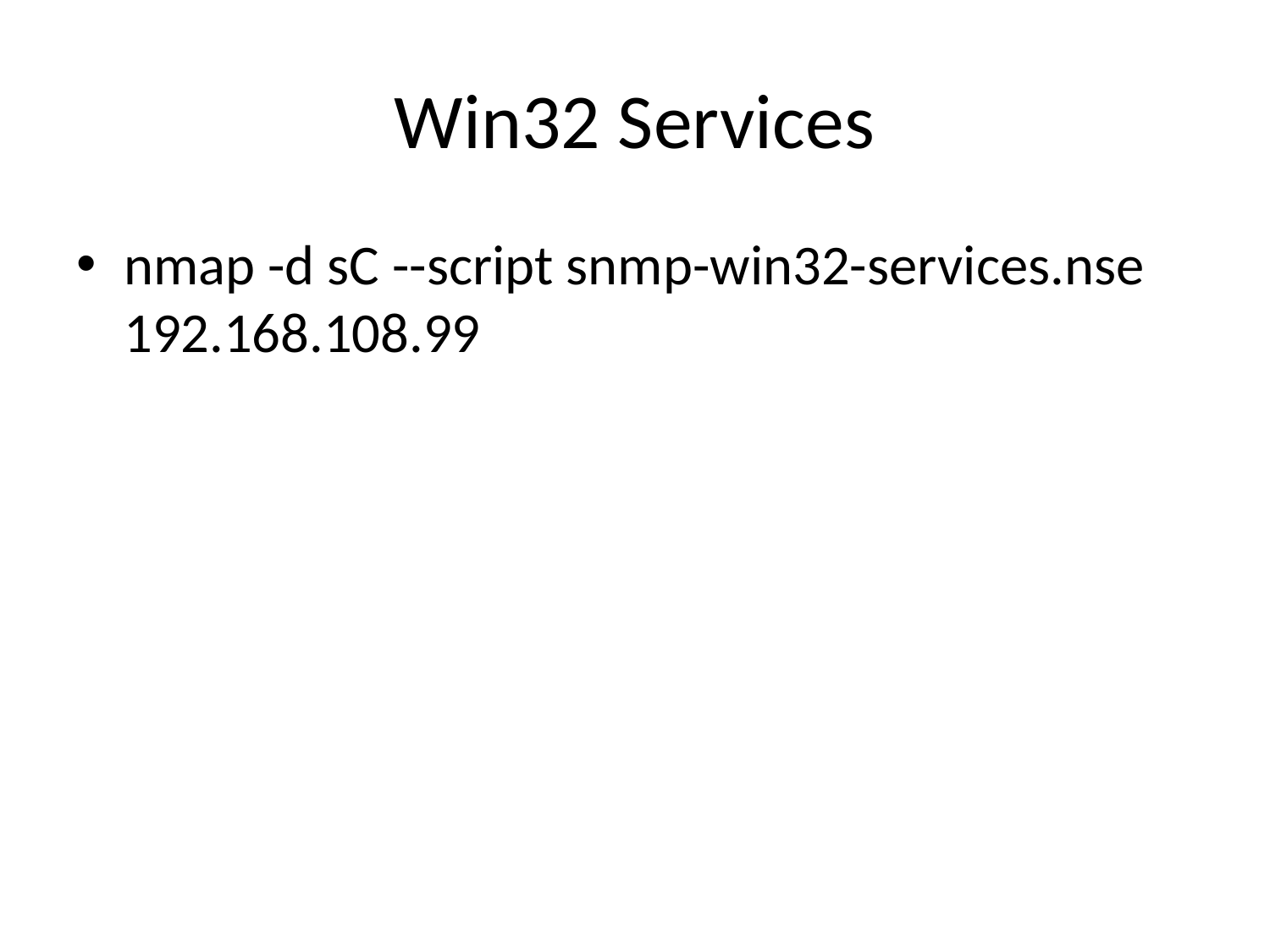

# Win32 Services
nmap -d sC --script snmp-win32-services.nse 192.168.108.99